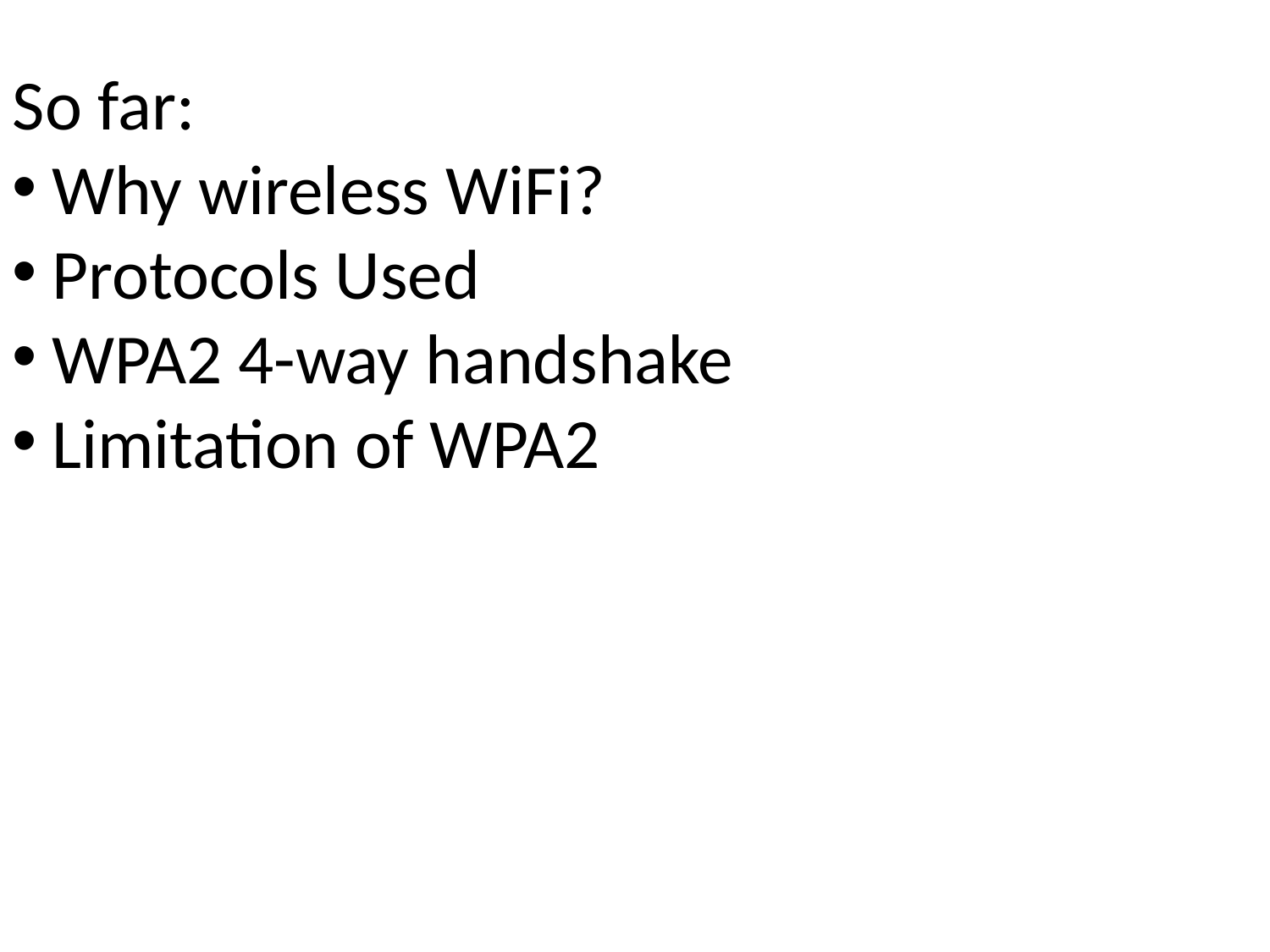

So far:
Why wireless WiFi?
Protocols Used
WPA2 4-way handshake
Limitation of WPA2